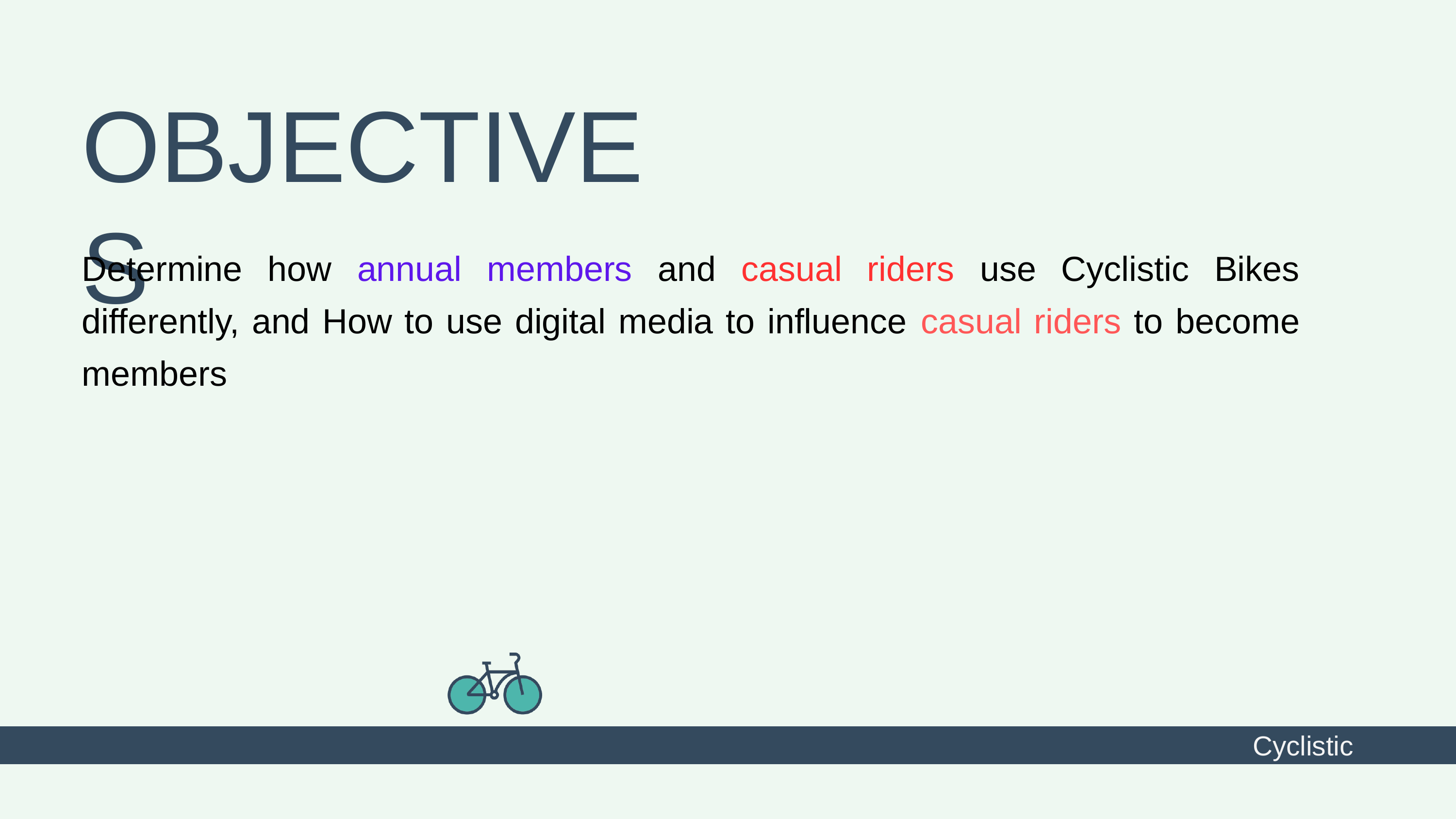

OBJECTIVES
Determine how annual members and casual riders use Cyclistic Bikes differently, and How to use digital media to influence casual riders to become members

Cyclistic